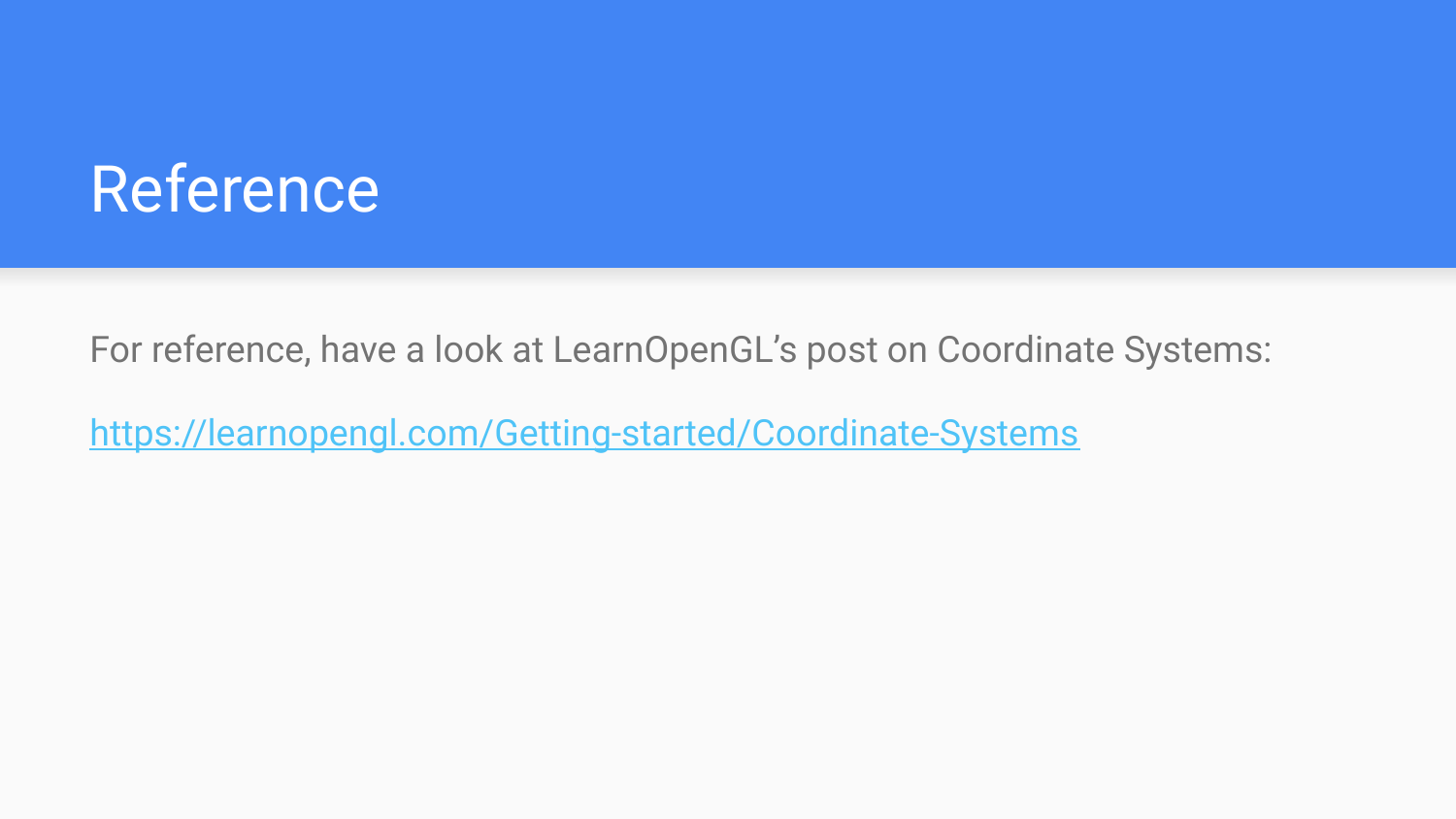

# Reference
For reference, have a look at LearnOpenGL’s post on Coordinate Systems:
https://learnopengl.com/Getting-started/Coordinate-Systems